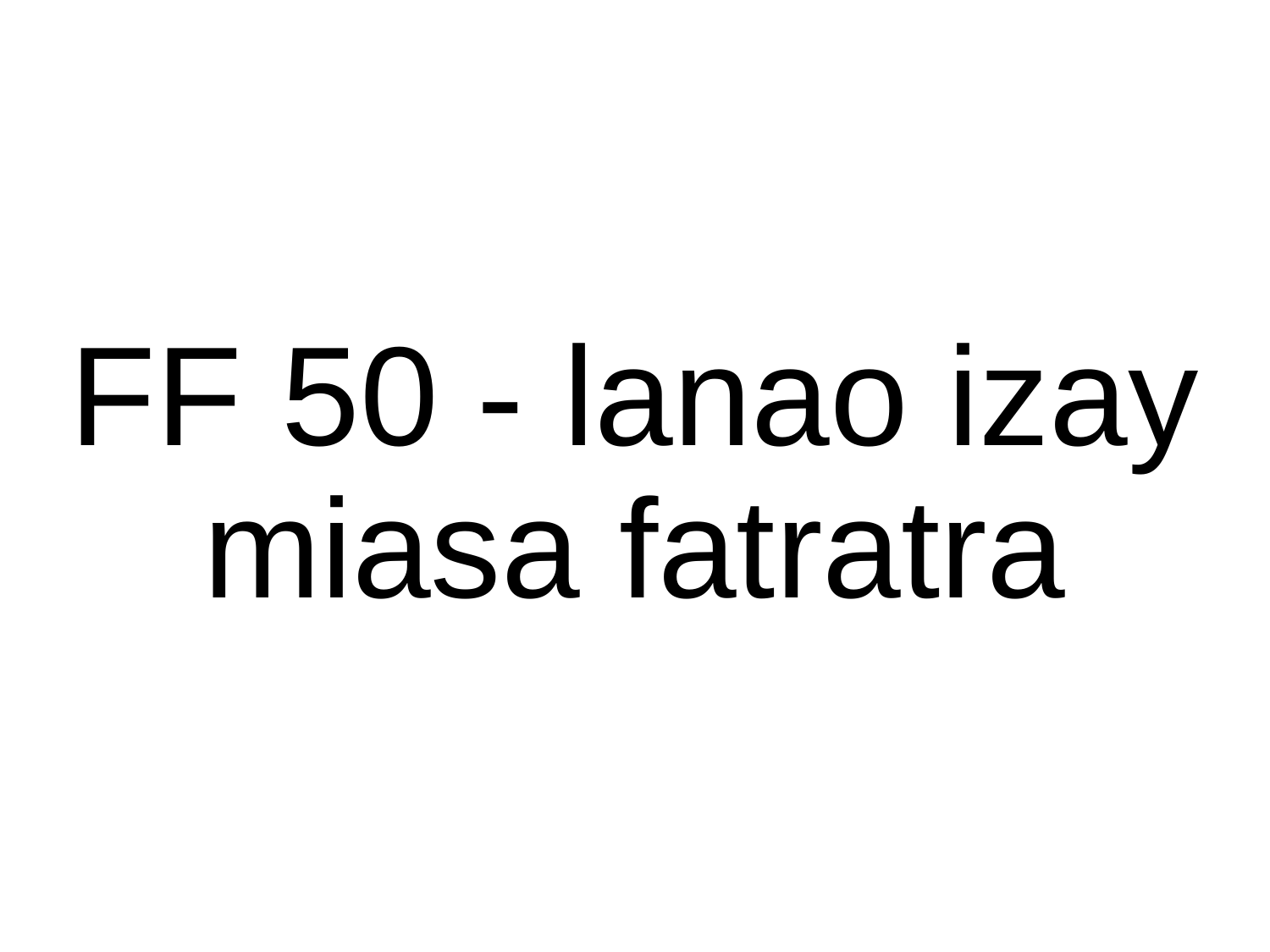

FF 50 - lanao izay miasa fatratra